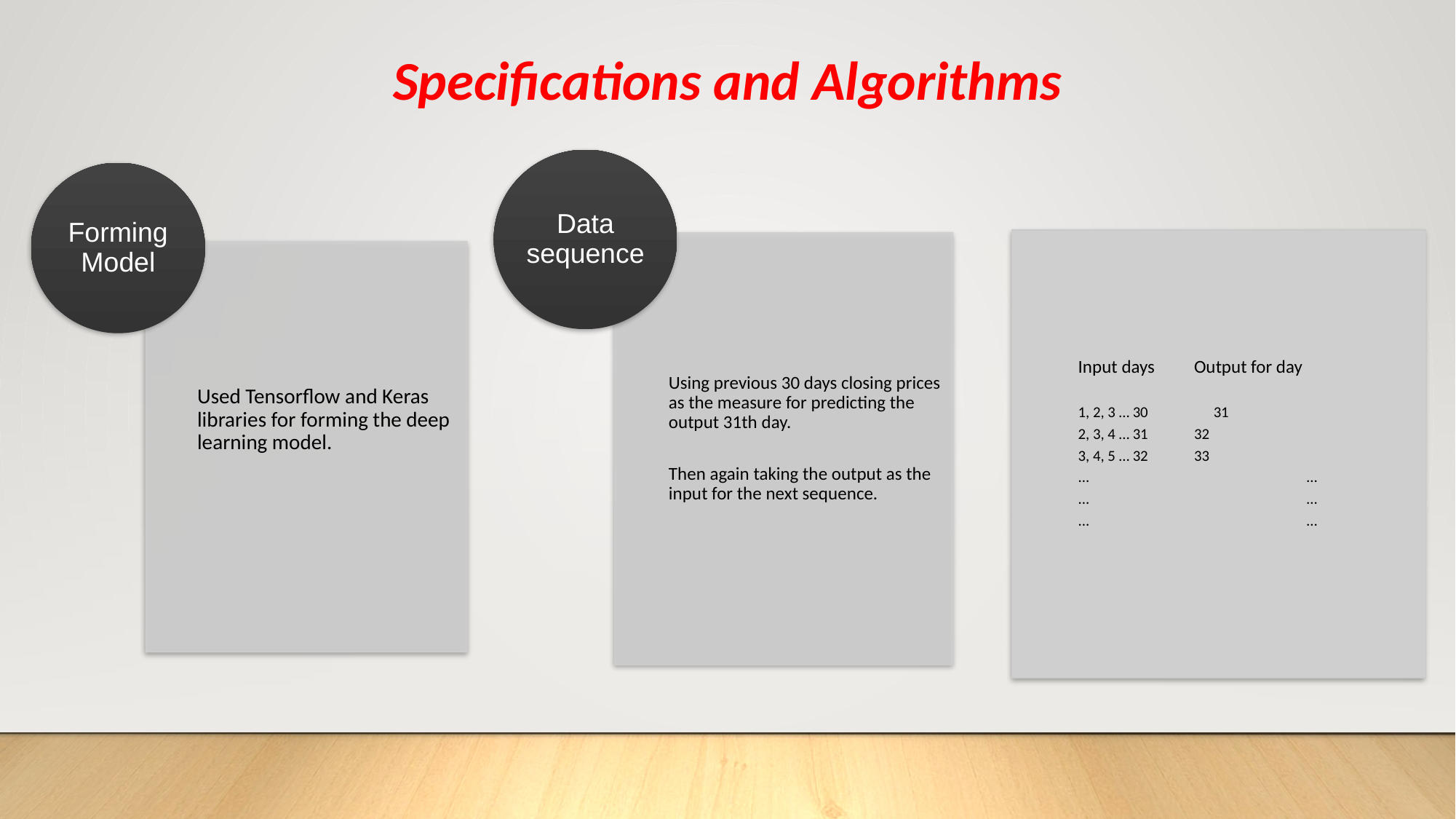

Specifications and Algorithms

Used Tensorflow and Keras libraries for forming the deep learning model.

Forming Model

Using previous 30 days closing prices as the measure for predicting the output 31th day.

Then again taking the output as the input for the next sequence.

Data sequence

Input days	  Output for day

1, 2, 3 … 30                   31
2, 3, 4 … 31 	  32
3, 4, 5 … 32	  33
...  		   …
...  		   …
...  		   …